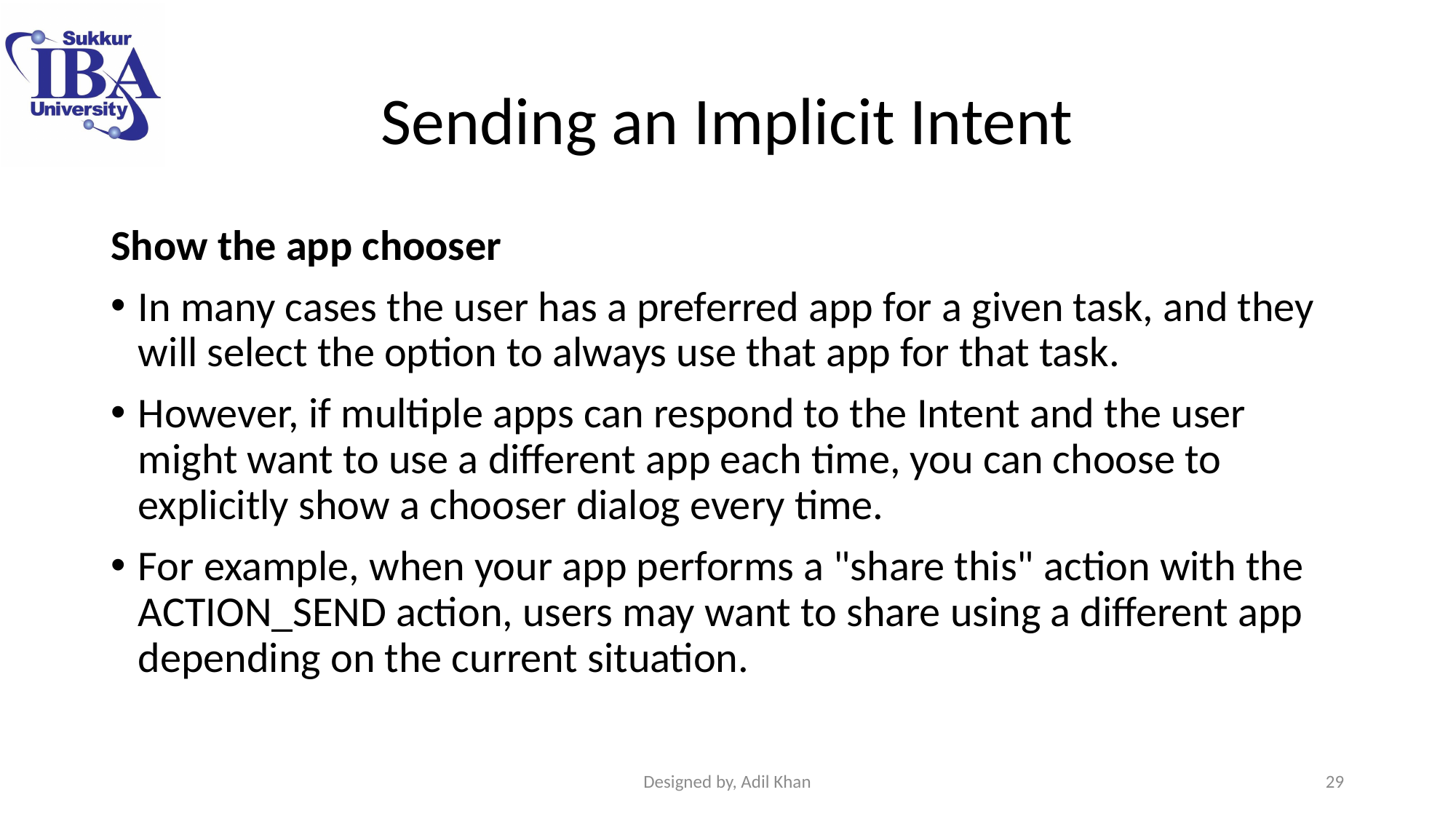

# Sending an Implicit Intent
Show the app chooser
In many cases the user has a preferred app for a given task, and they will select the option to always use that app for that task.
However, if multiple apps can respond to the Intent and the user might want to use a different app each time, you can choose to explicitly show a chooser dialog every time.
For example, when your app performs a "share this" action with the ACTION_SEND action, users may want to share using a different app depending on the current situation.
Designed by, Adil Khan
29